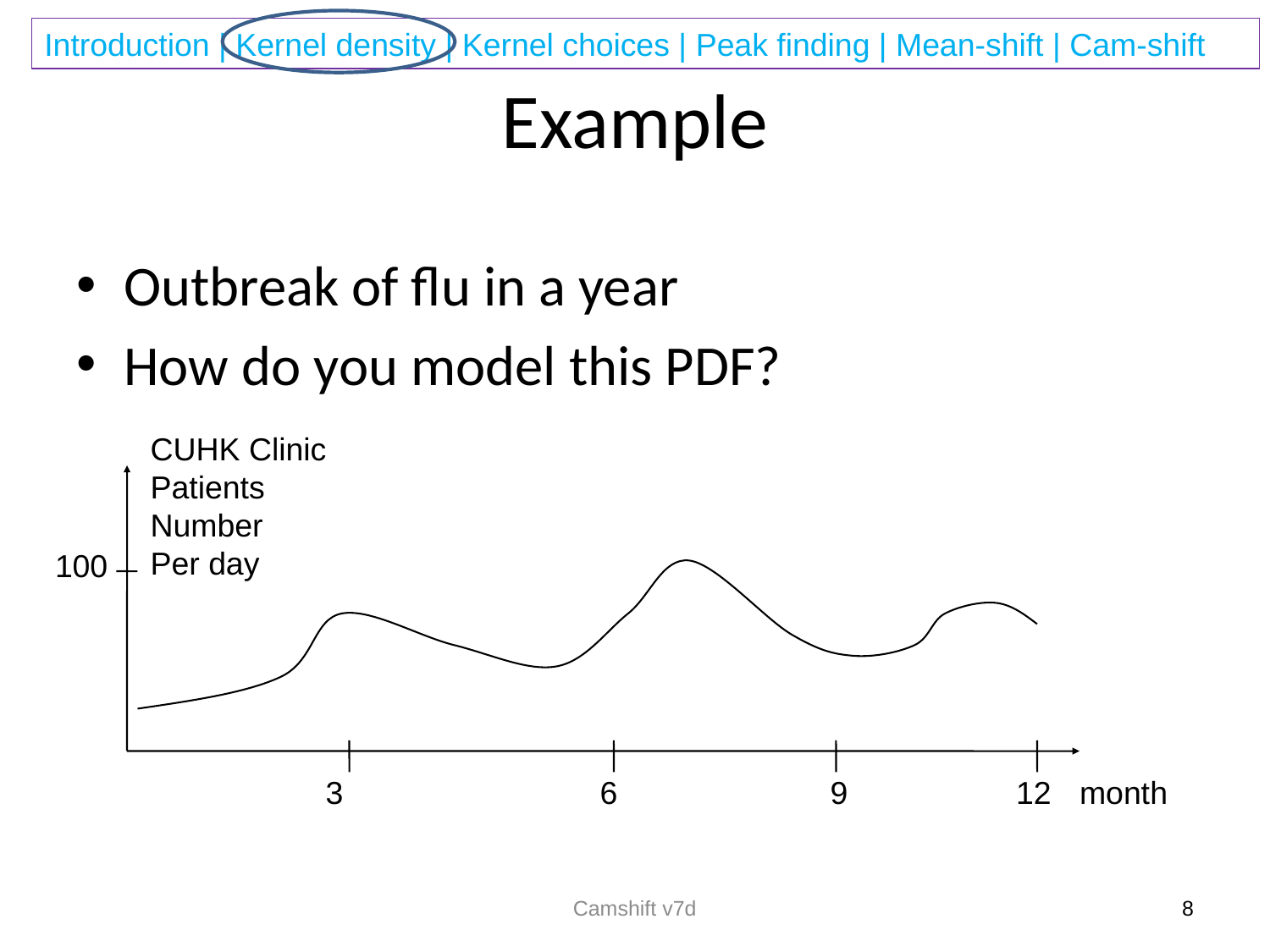

# Example
Outbreak of flu in a year
How do you model this PDF?

CUHK Clinic
Patients
Number
Per day

100

3                             6                        9                   12
month
Camshift v7d
8